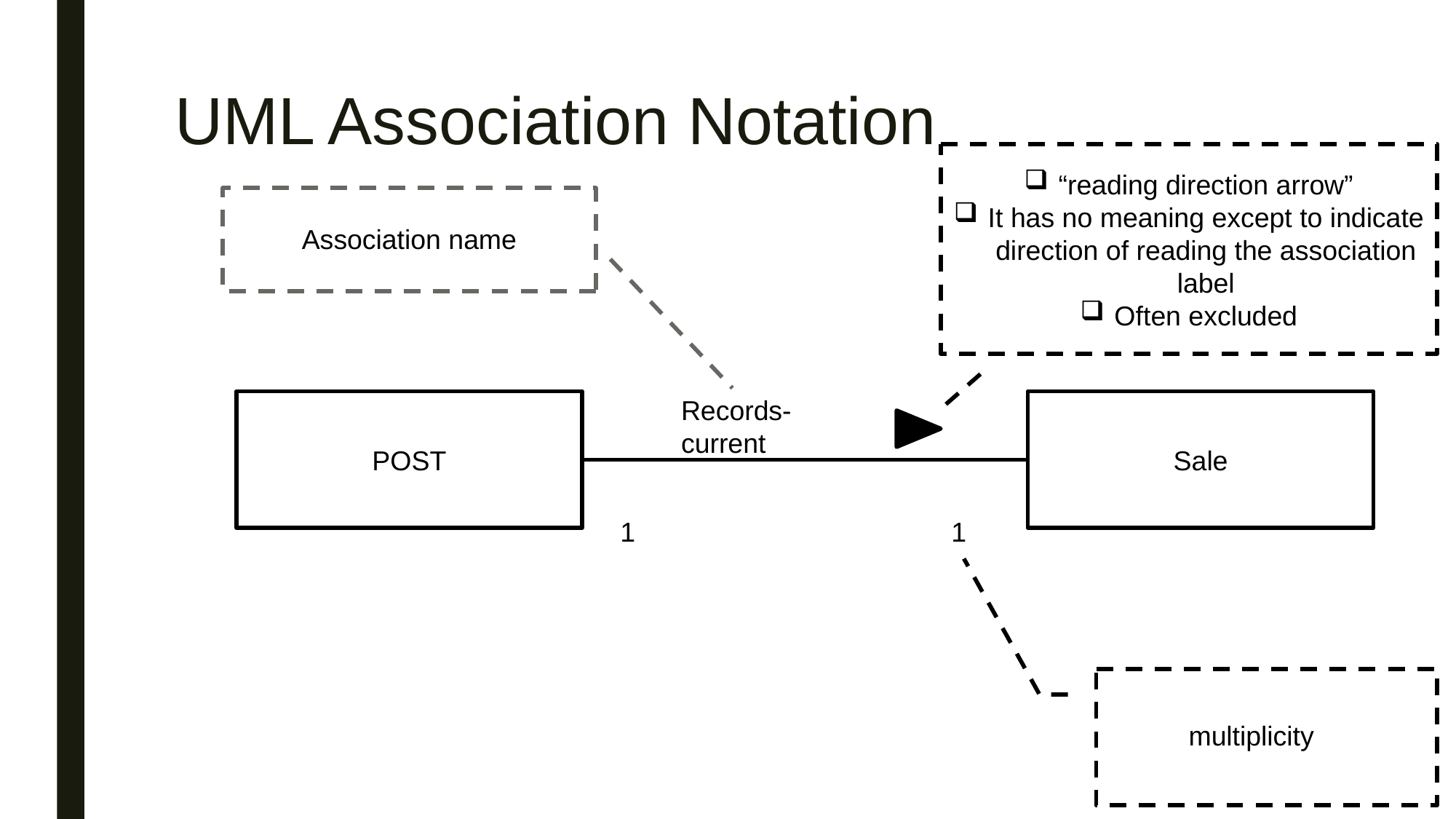

# UML Association Notation
“reading direction arrow”
It has no meaning except to indicate direction of reading the association label
Often excluded

Association name
Records-current
POST
Sale

1
1

multiplicity